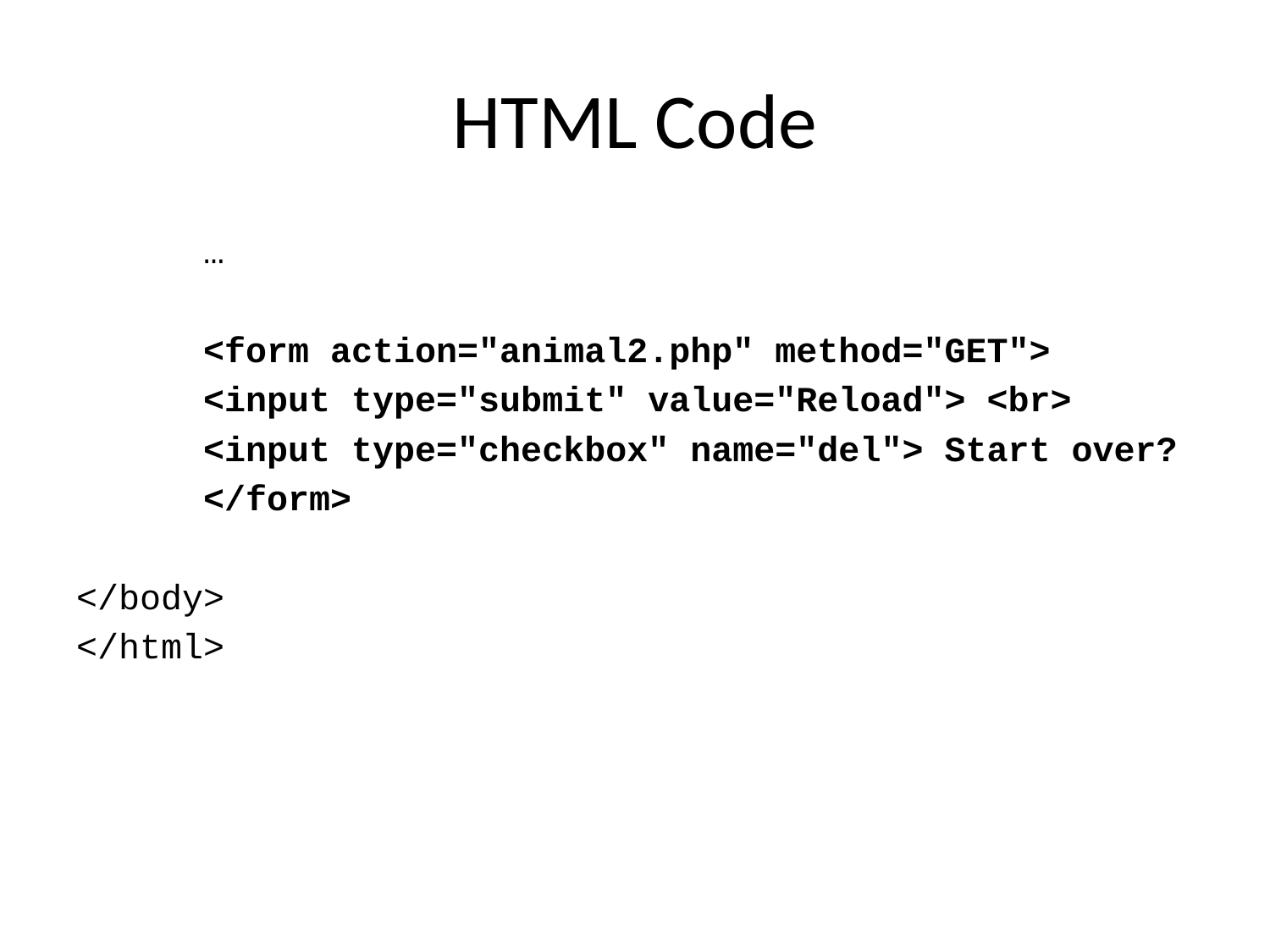

# HTML Code
	…

	<form action="animal2.php" method="GET">
	<input type="submit" value="Reload"> <br>
	<input type="checkbox" name="del"> Start over?
	</form>

</body>
</html>